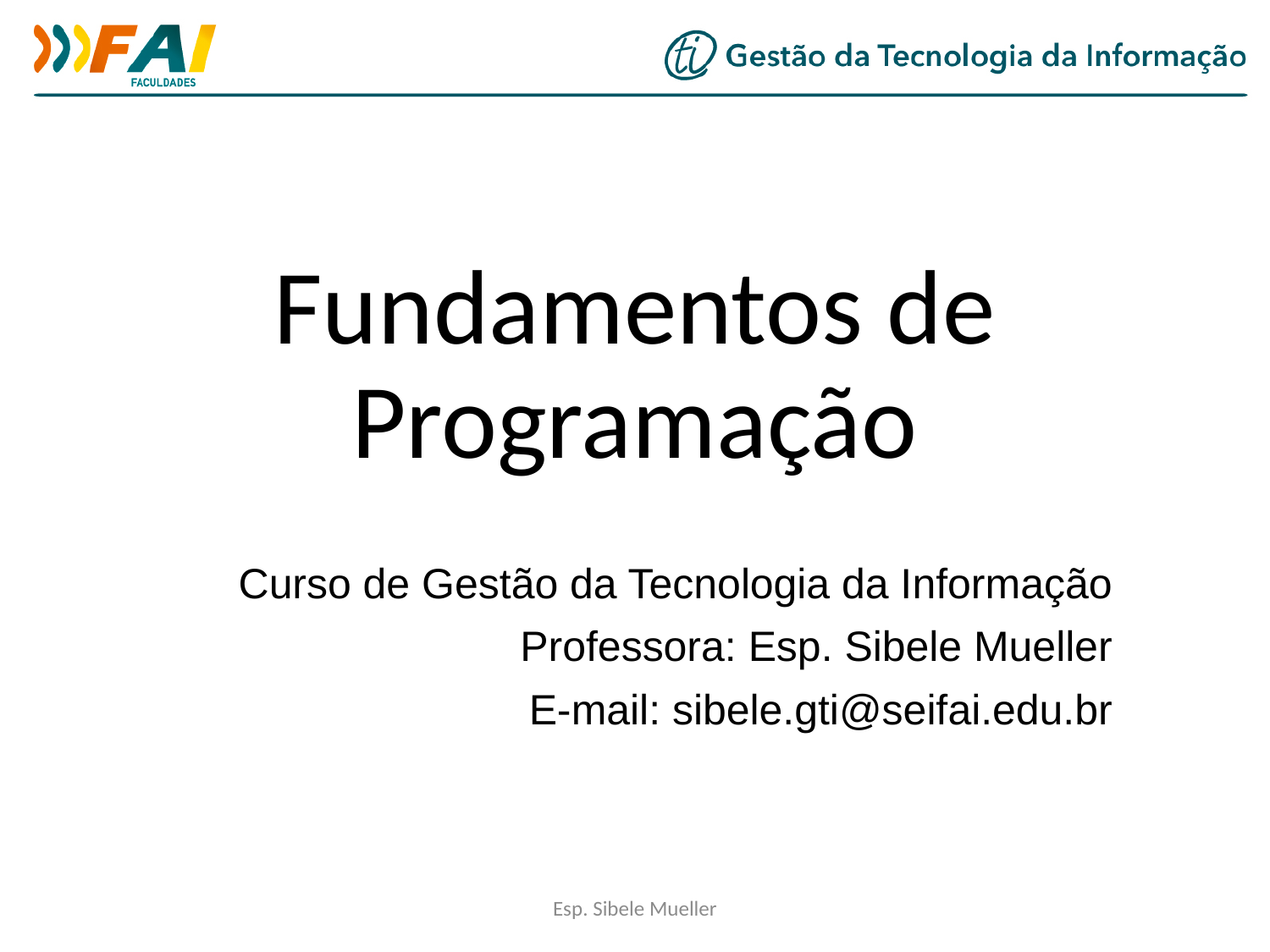

# Fundamentos de Programação
Curso de Gestão da Tecnologia da Informação
Professora: Esp. Sibele Mueller
E-mail: sibele.gti@seifai.edu.br

Esp. Sibele Mueller